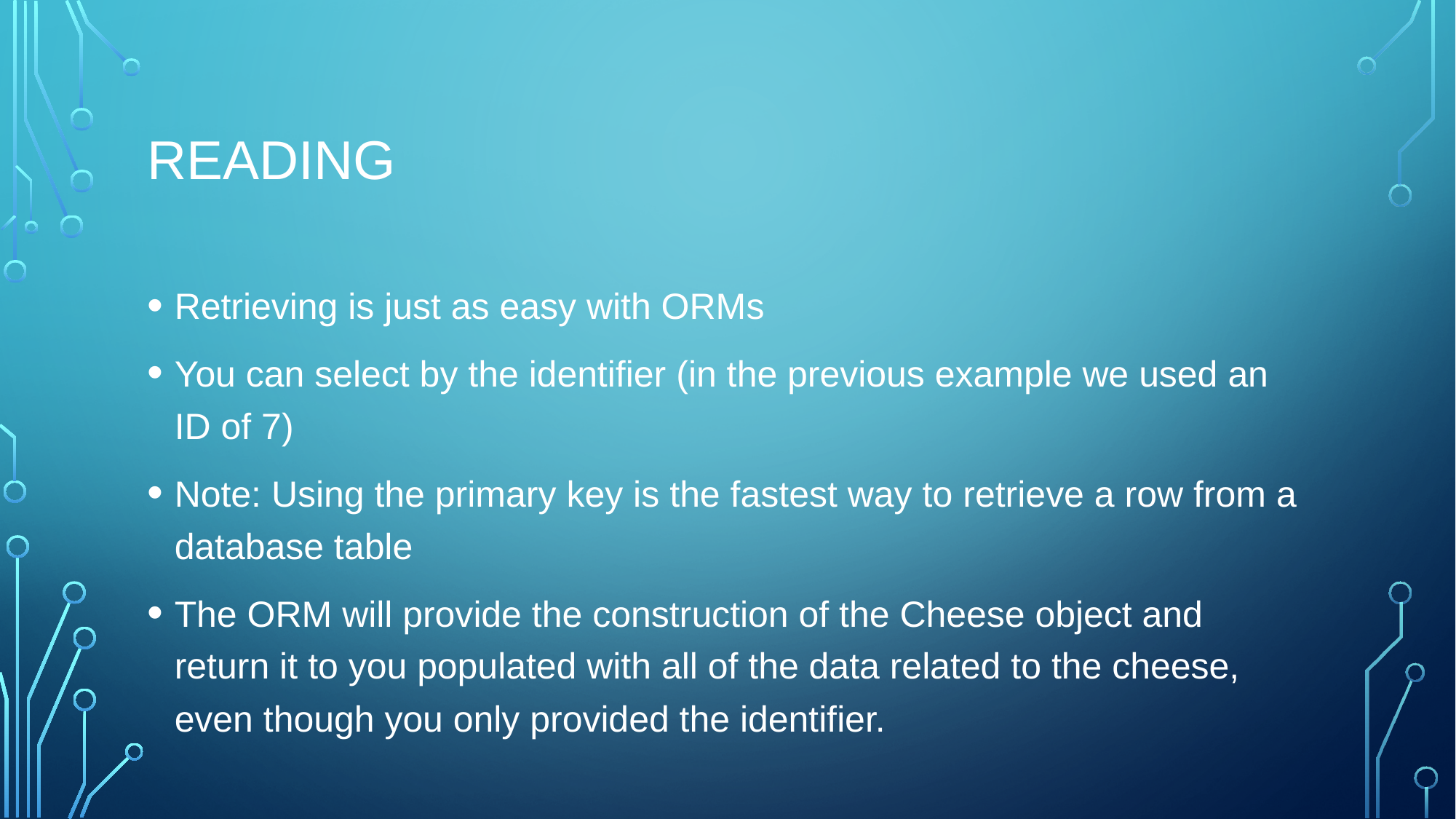

# Reading
Retrieving is just as easy with ORMs
You can select by the identifier (in the previous example we used an ID of 7)
Note: Using the primary key is the fastest way to retrieve a row from a database table
The ORM will provide the construction of the Cheese object and return it to you populated with all of the data related to the cheese, even though you only provided the identifier.